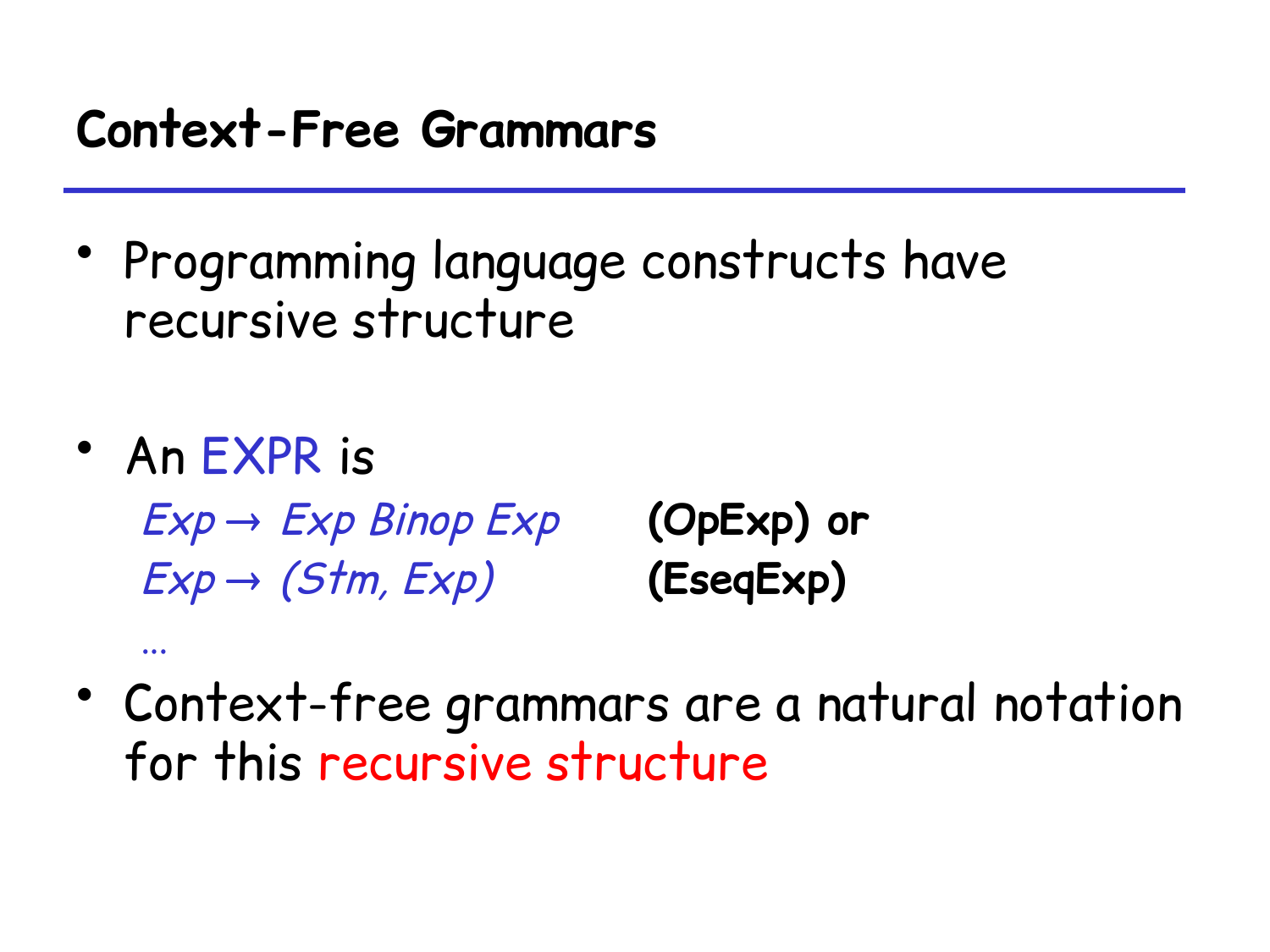

# Context-Free Grammars
Programming language constructs have recursive structure

An EXPR is
Exp → Exp Binop Exp  	(OpExp) or
Exp → (Stm, Exp)  		(EseqExp)
…
Context-free grammars are a natural notation for this recursive structure
11